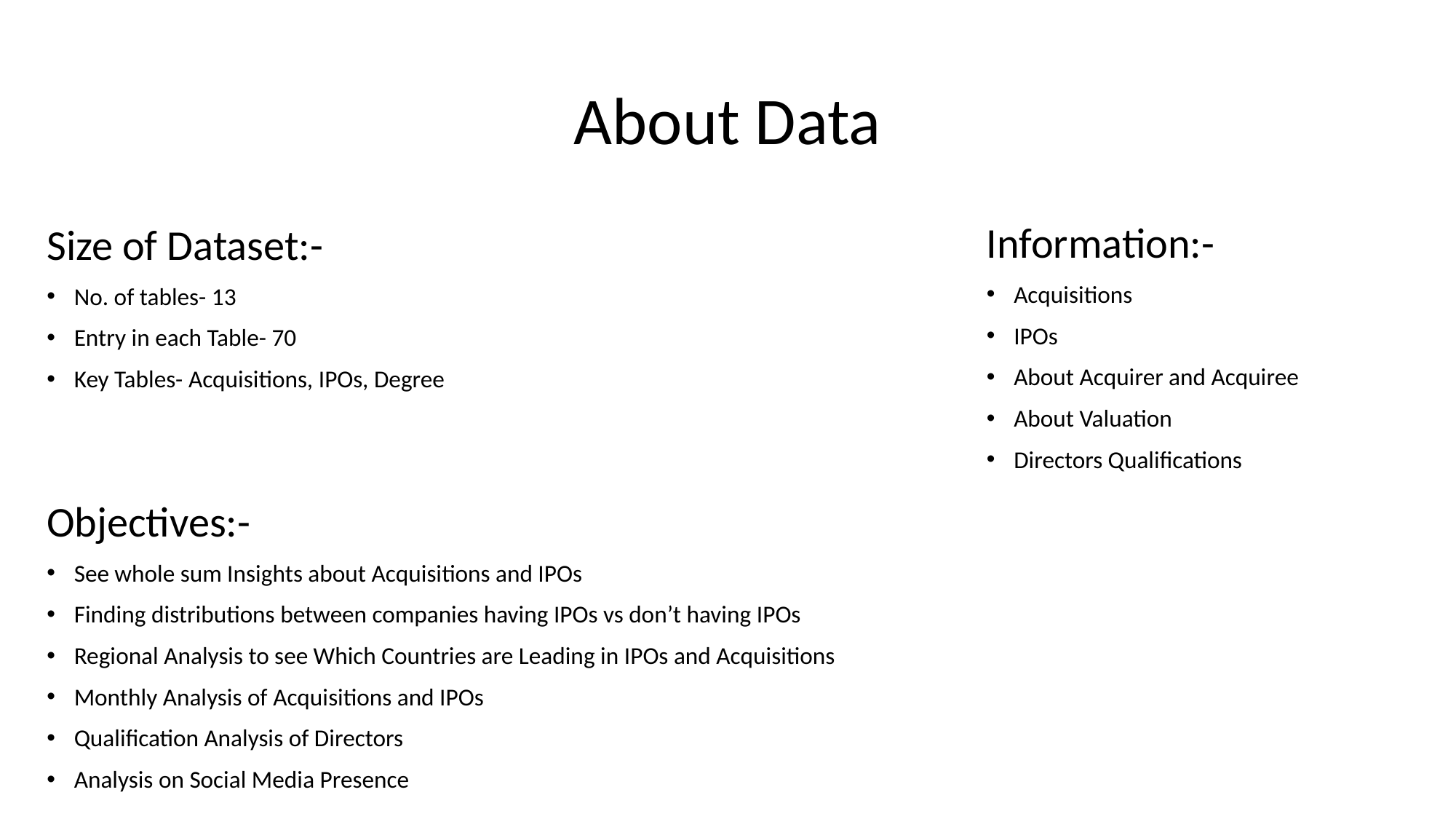

# About Data
Information:-
Acquisitions
IPOs
About Acquirer and Acquiree
About Valuation
Directors Qualifications
Size of Dataset:-
No. of tables- 13
Entry in each Table- 70
Key Tables- Acquisitions, IPOs, Degree
Objectives:-
See whole sum Insights about Acquisitions and IPOs
Finding distributions between companies having IPOs vs don’t having IPOs
Regional Analysis to see Which Countries are Leading in IPOs and Acquisitions
Monthly Analysis of Acquisitions and IPOs
Qualification Analysis of Directors
Analysis on Social Media Presence